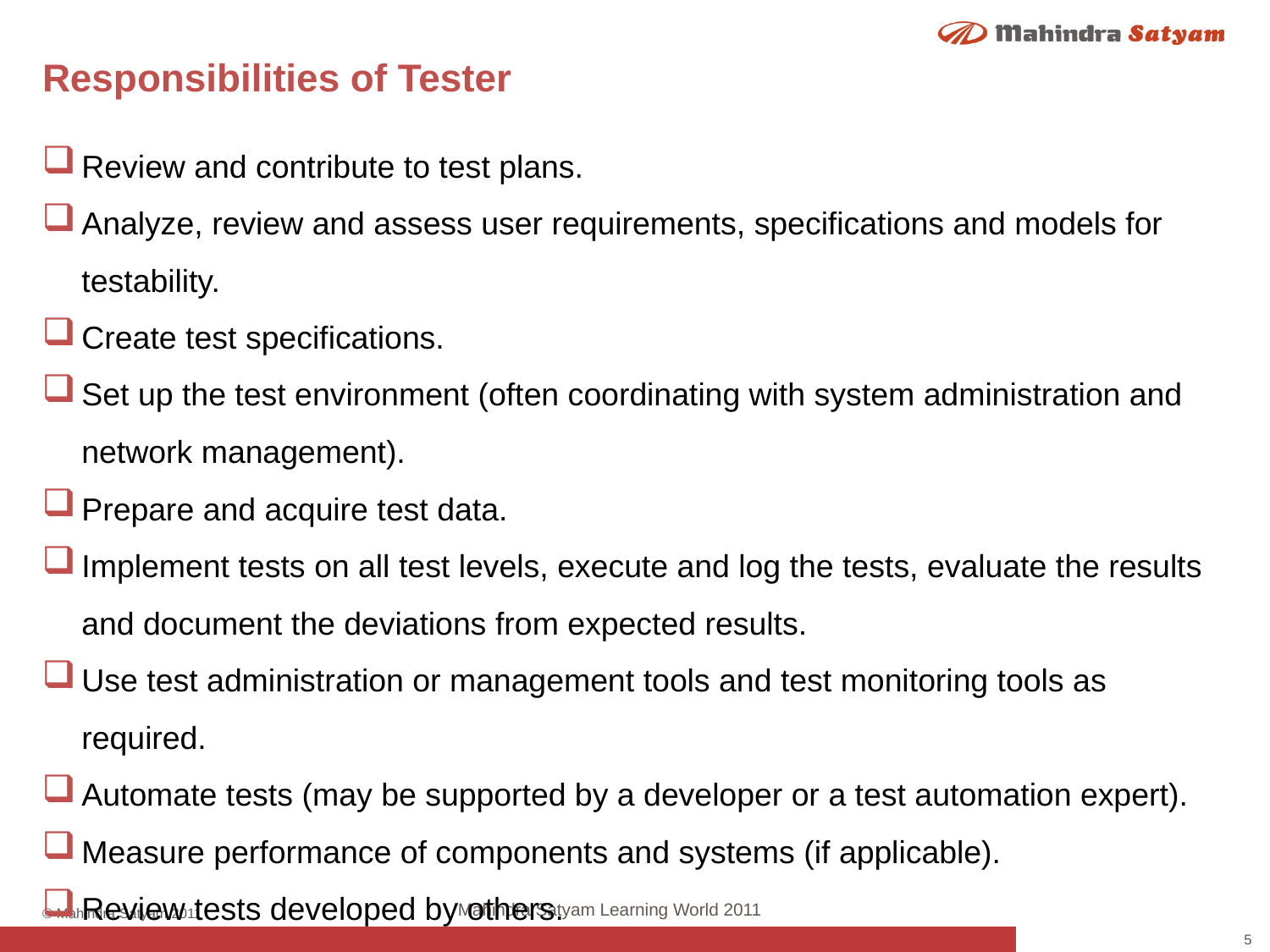

# Responsibilities of Tester
Review and contribute to test plans.
Analyze, review and assess user requirements, specifications and models for testability.
Create test specifications.
Set up the test environment (often coordinating with system administration and network management).
Prepare and acquire test data.
Implement tests on all test levels, execute and log the tests, evaluate the results and document the deviations from expected results.
Use test administration or management tools and test monitoring tools as required.
Automate tests (may be supported by a developer or a test automation expert).
Measure performance of components and systems (if applicable).
Review tests developed by others.